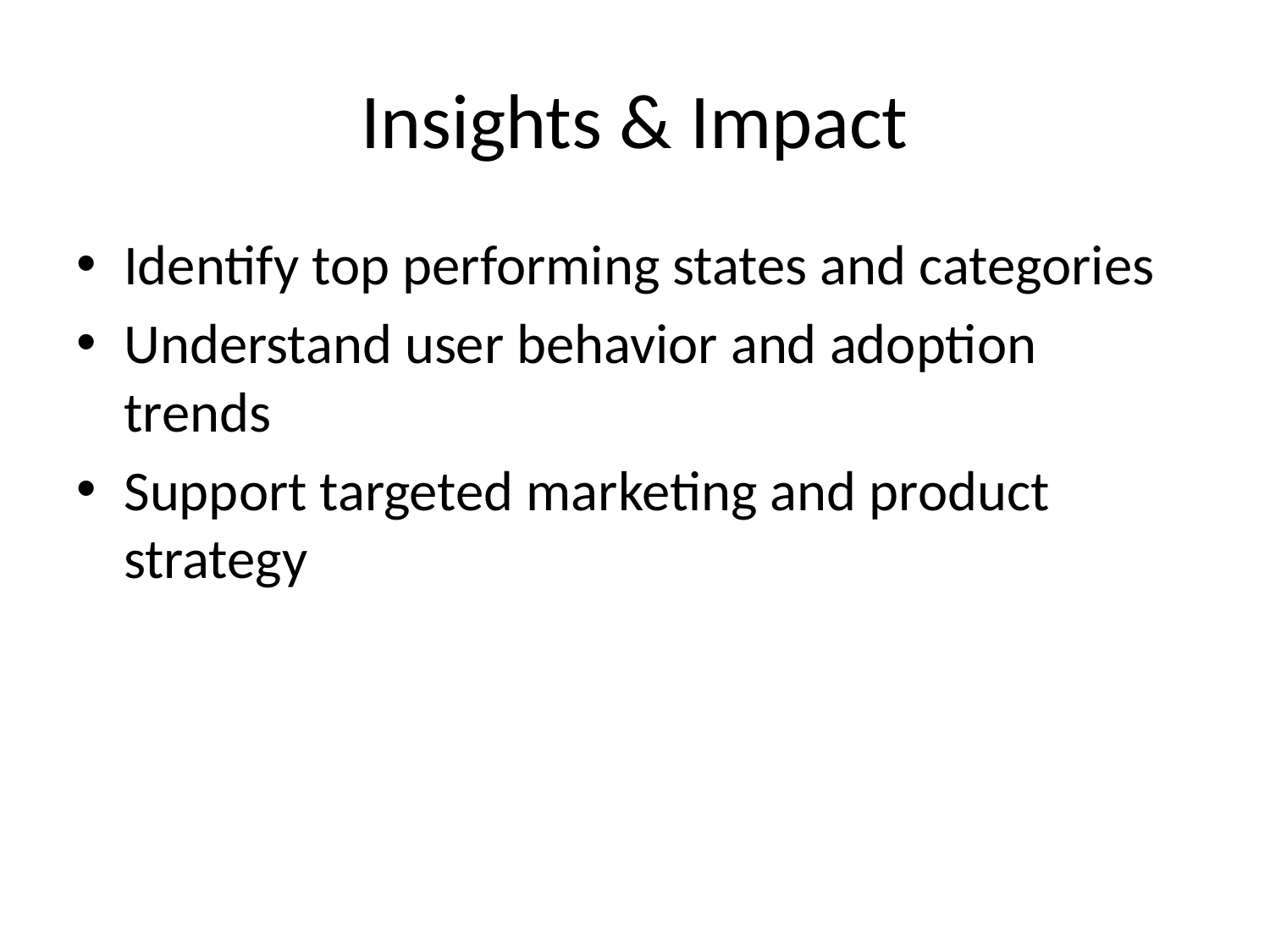

# Insights & Impact
Identify top performing states and categories
Understand user behavior and adoption trends
Support targeted marketing and product strategy